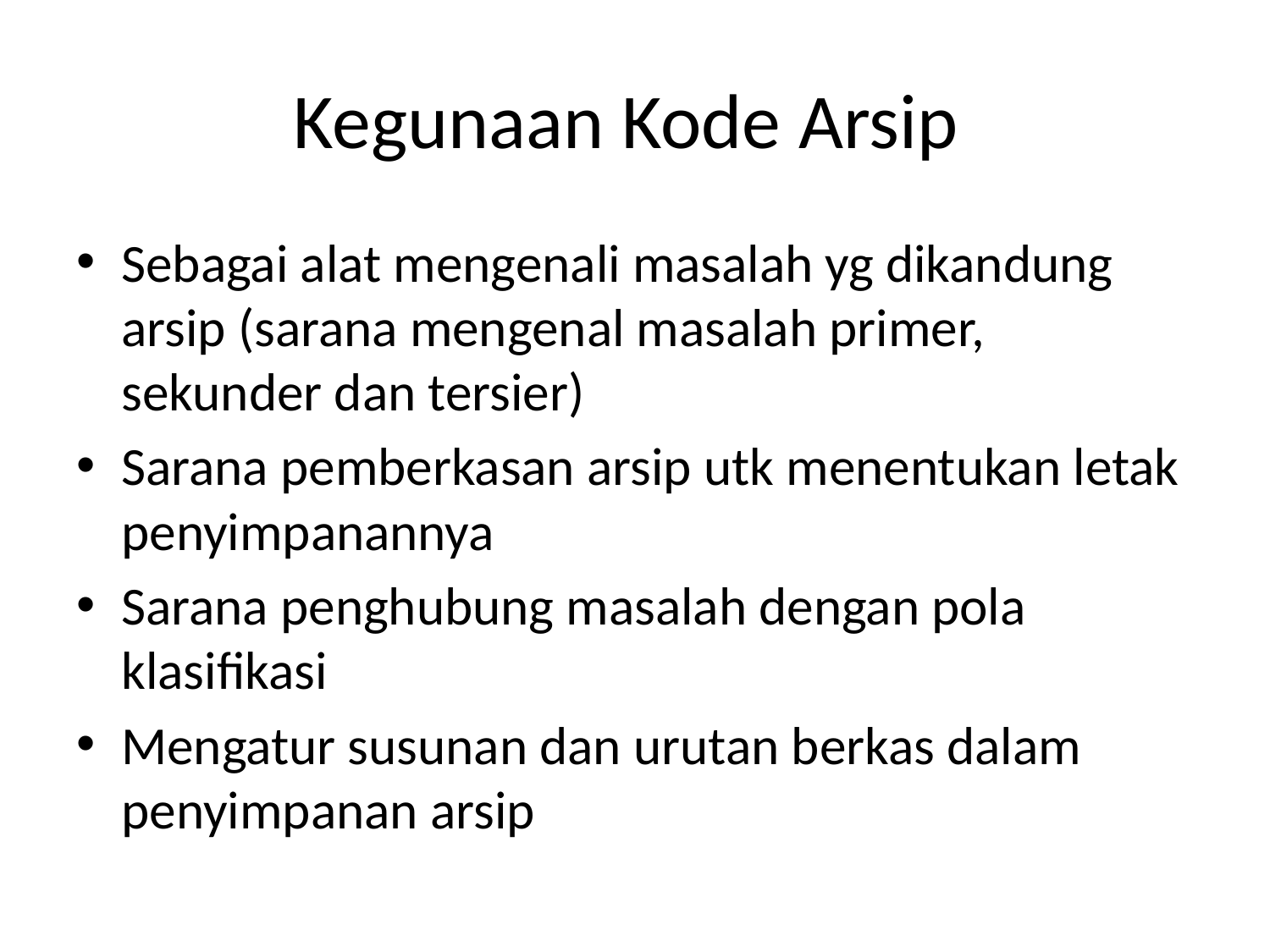

# Kegunaan Kode Arsip
Sebagai alat mengenali masalah yg dikandung arsip (sarana mengenal masalah primer, sekunder dan tersier)
Sarana pemberkasan arsip utk menentukan letak penyimpanannya
Sarana penghubung masalah dengan pola klasifikasi
Mengatur susunan dan urutan berkas dalam penyimpanan arsip